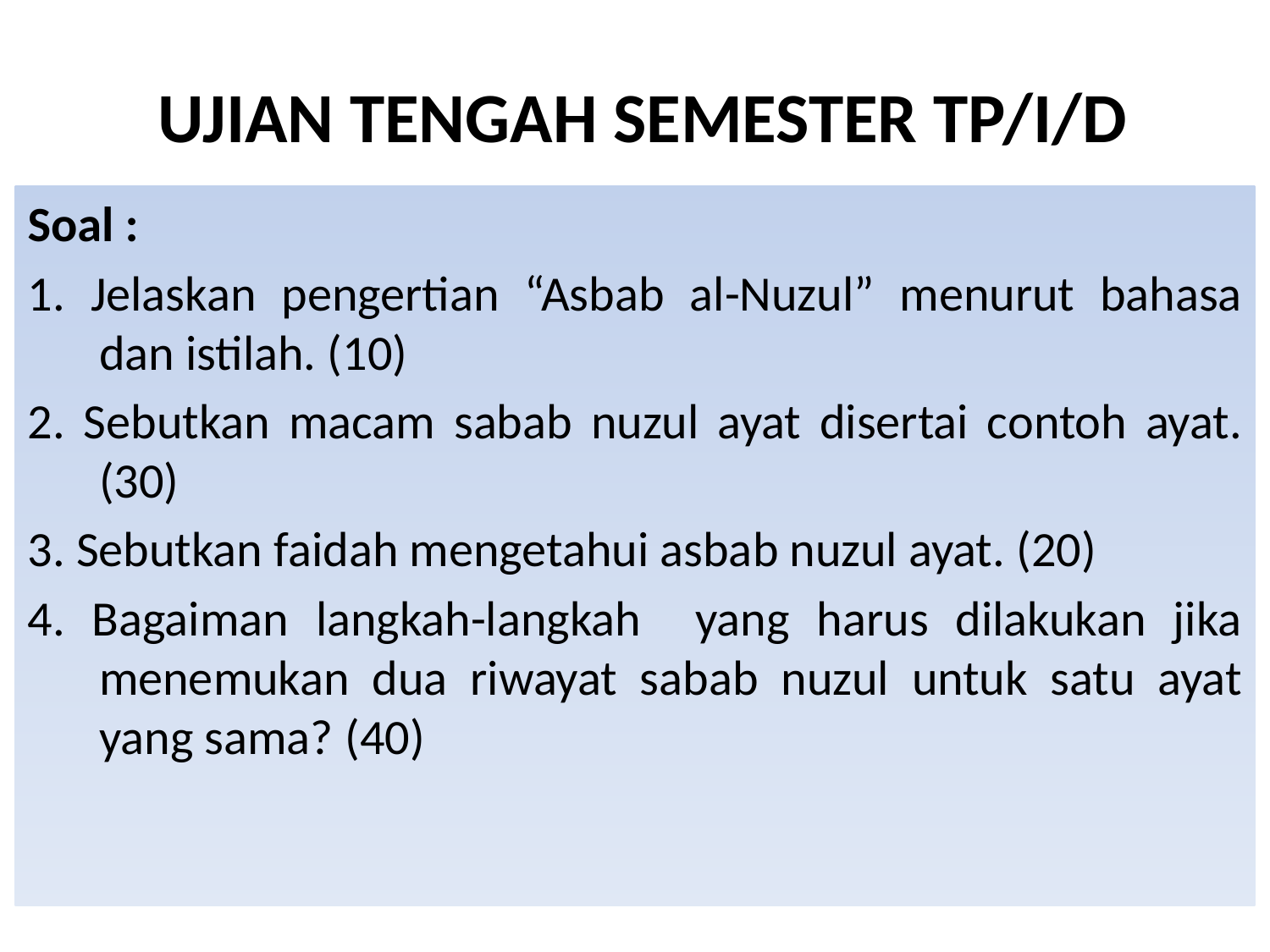

# UJIAN TENGAH SEMESTER TP/I/D
Soal :
1. Jelaskan pengertian “Asbab al-Nuzul” menurut bahasa dan istilah. (10)
2. Sebutkan macam sabab nuzul ayat disertai contoh ayat. (30)
3. Sebutkan faidah mengetahui asbab nuzul ayat. (20)
4. Bagaiman langkah-langkah  yang harus dilakukan jika menemukan dua riwayat sabab nuzul untuk satu ayat yang sama? (40)